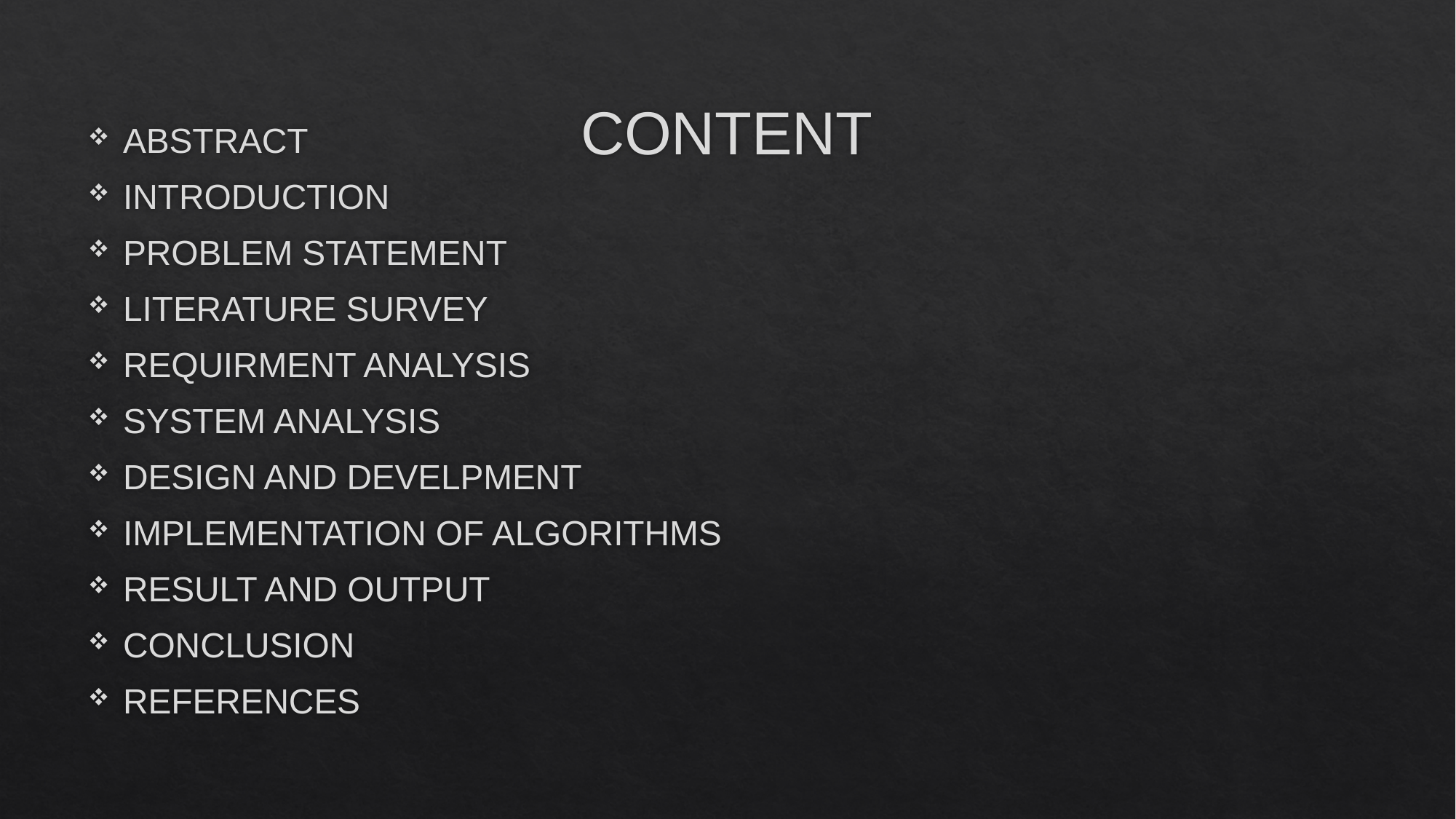

# CONTENT
ABSTRACT
INTRODUCTION
PROBLEM STATEMENT
LITERATURE SURVEY
REQUIRMENT ANALYSIS
SYSTEM ANALYSIS
DESIGN AND DEVELPMENT
IMPLEMENTATION OF ALGORITHMS
RESULT AND OUTPUT
CONCLUSION
REFERENCES